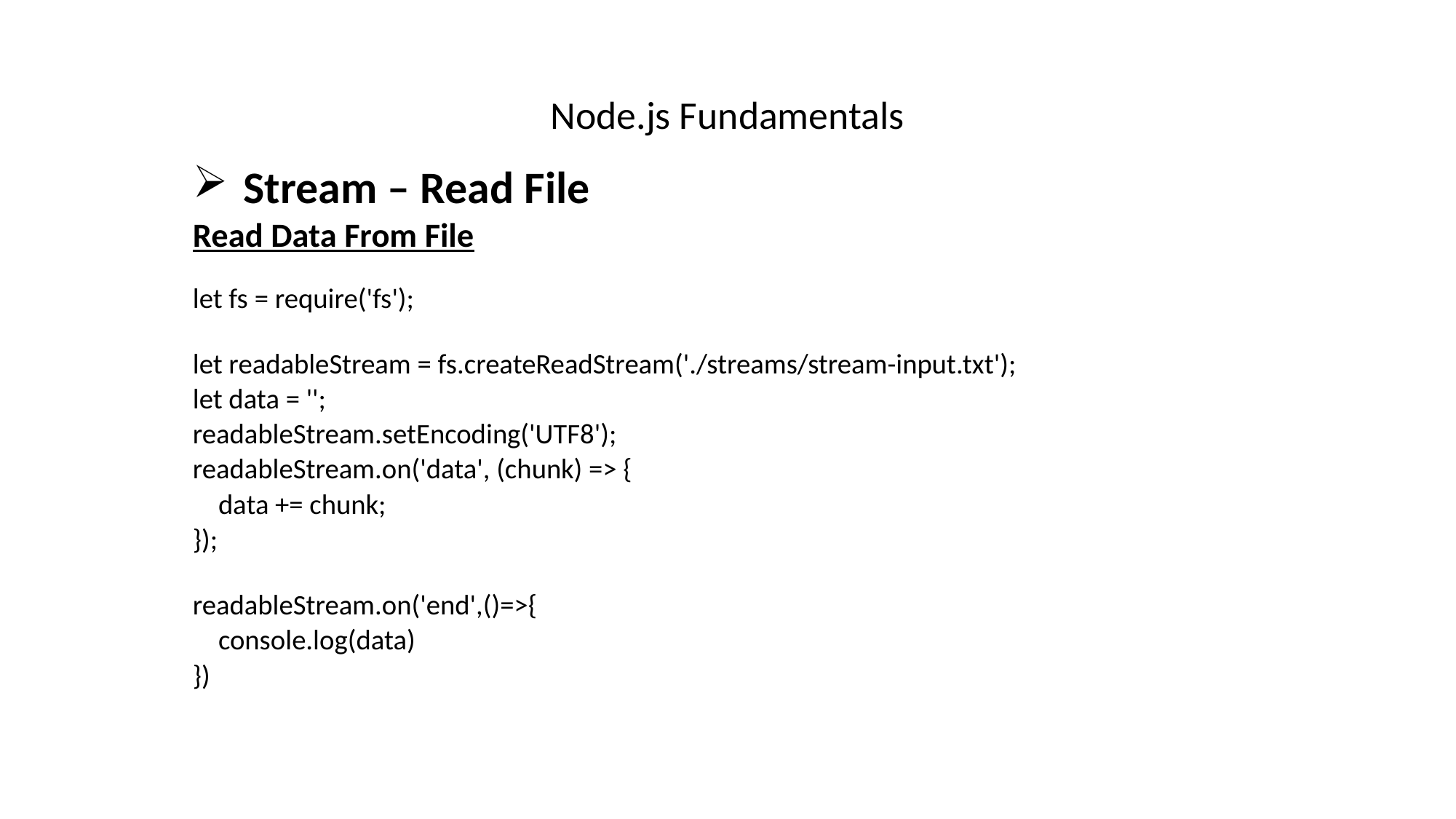

# Node.js Fundamentals
Stream – Read File
Read Data From File
let fs = require('fs');
let readableStream = fs.createReadStream('./streams/stream-input.txt');
let data = '';
readableStream.setEncoding('UTF8');
readableStream.on('data', (chunk) => {
    data += chunk;
});
readableStream.on('end',()=>{
    console.log(data)
})